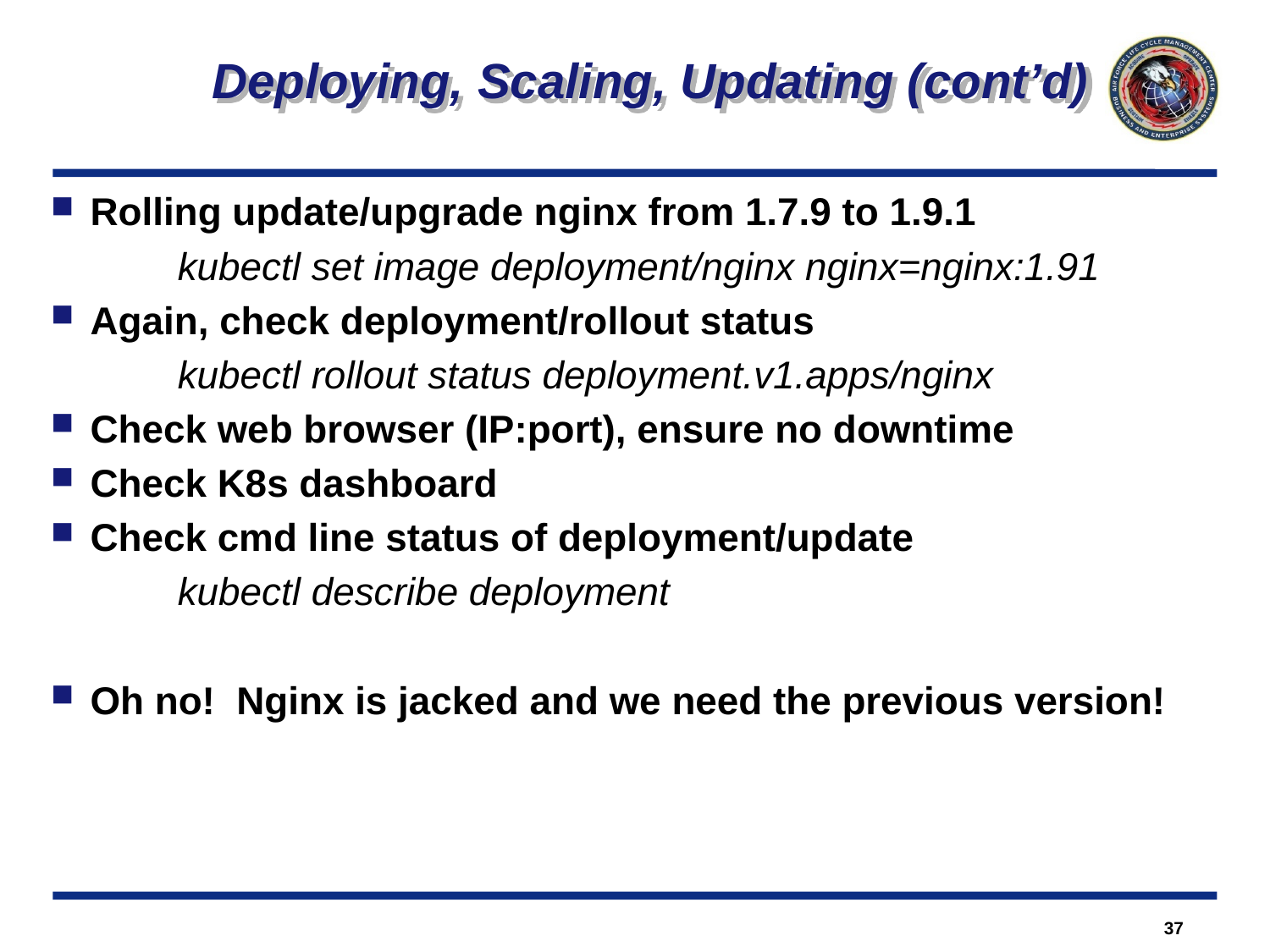

Deploying, Scaling, Updating (cont’d)
Rolling update/upgrade nginx from 1.7.9 to 1.9.1
	kubectl set image deployment/nginx nginx=nginx:1.91
Again, check deployment/rollout status
	kubectl rollout status deployment.v1.apps/nginx
Check web browser (IP:port), ensure no downtime
Check K8s dashboard
Check cmd line status of deployment/update
	kubectl describe deployment

Oh no!  Nginx is jacked and we need the previous version!